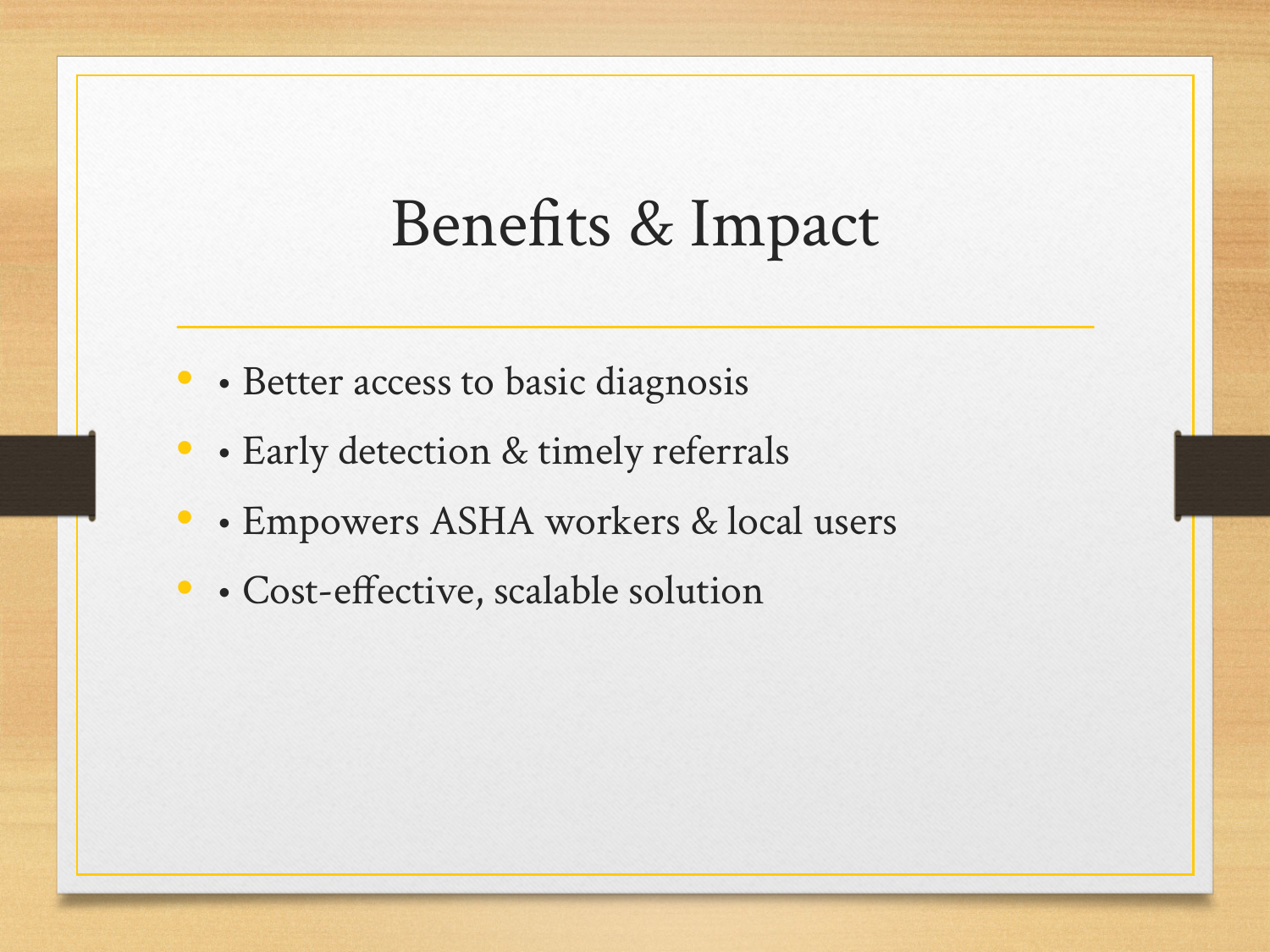

# Benefits & Impact
• Better access to basic diagnosis
• Early detection & timely referrals
• Empowers ASHA workers & local users
• Cost-effective, scalable solution